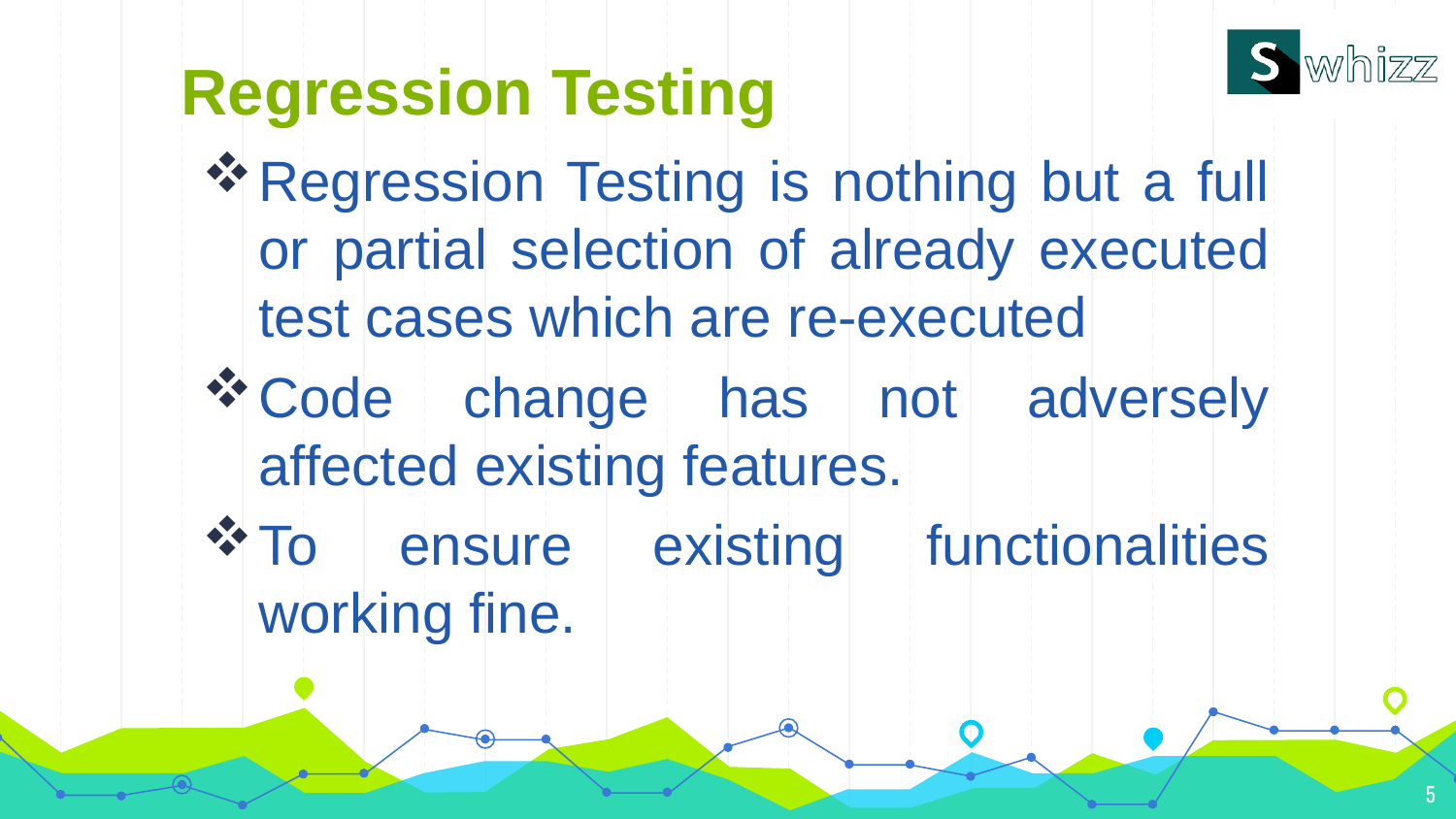

# Regression Testing
Regression Testing is nothing but a full or partial selection of already executed test cases which are re-executed
Code change has not adversely affected existing features.
To ensure existing functionalities working fine.
5